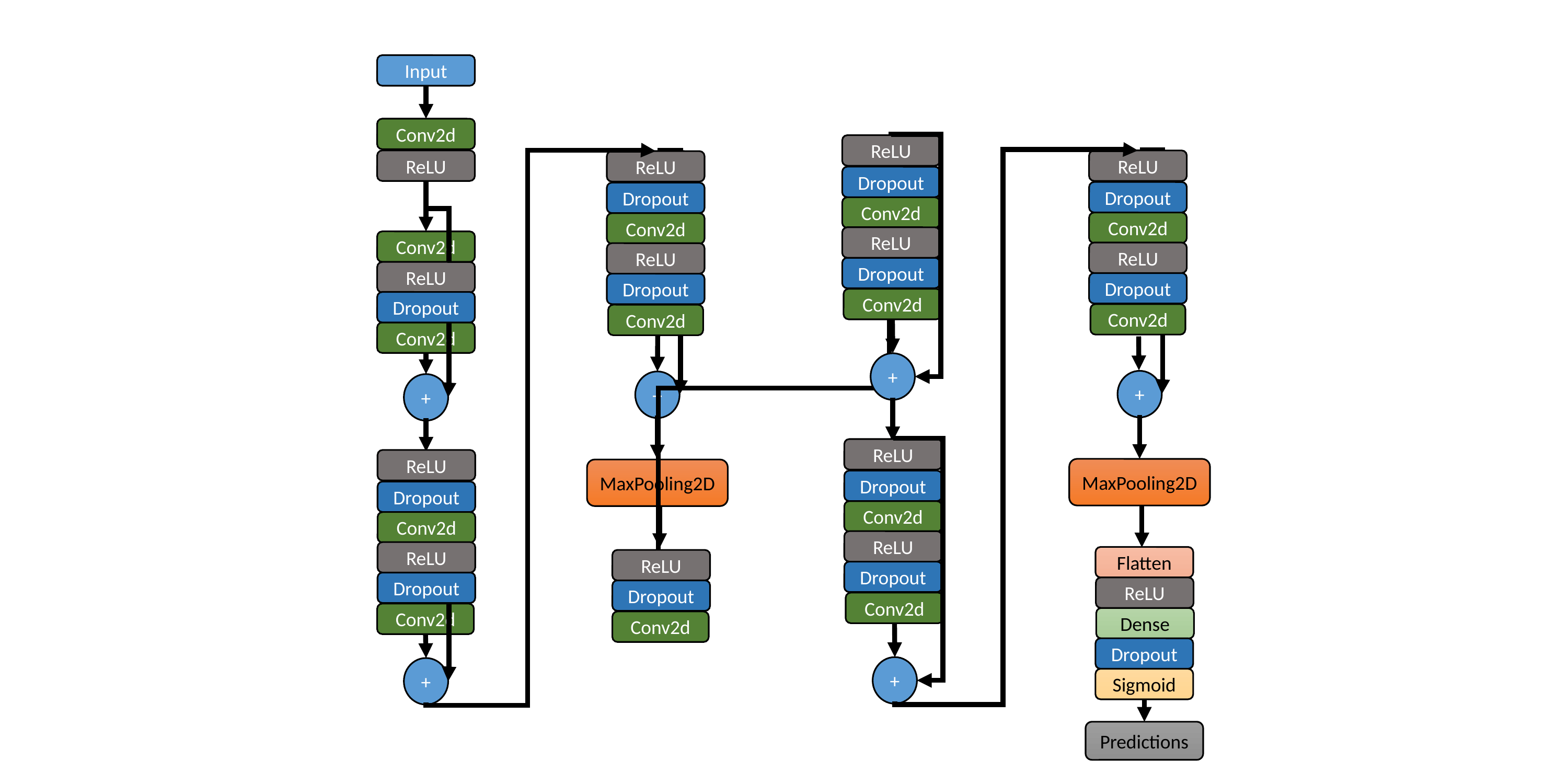

Input
Conv2d
ReLU
ReLU
ReLU
ReLU
Dropout
Dropout
Dropout
Conv2d
Conv2d
Conv2d
ReLU
Conv2d
ReLU
ReLU
Dropout
ReLU
Dropout
Dropout
Conv2d
Dropout
Conv2d
Conv2d
Conv2d
+
+
+
+
ReLU
ReLU
MaxPooling2D
MaxPooling2D
Dropout
Dropout
Conv2d
Conv2d
ReLU
ReLU
Flatten
ReLU
Dropout
Dropout
ReLU
Dropout
Conv2d
Conv2d
Dense
Conv2d
Dropout
+
+
Sigmoid
Predictions